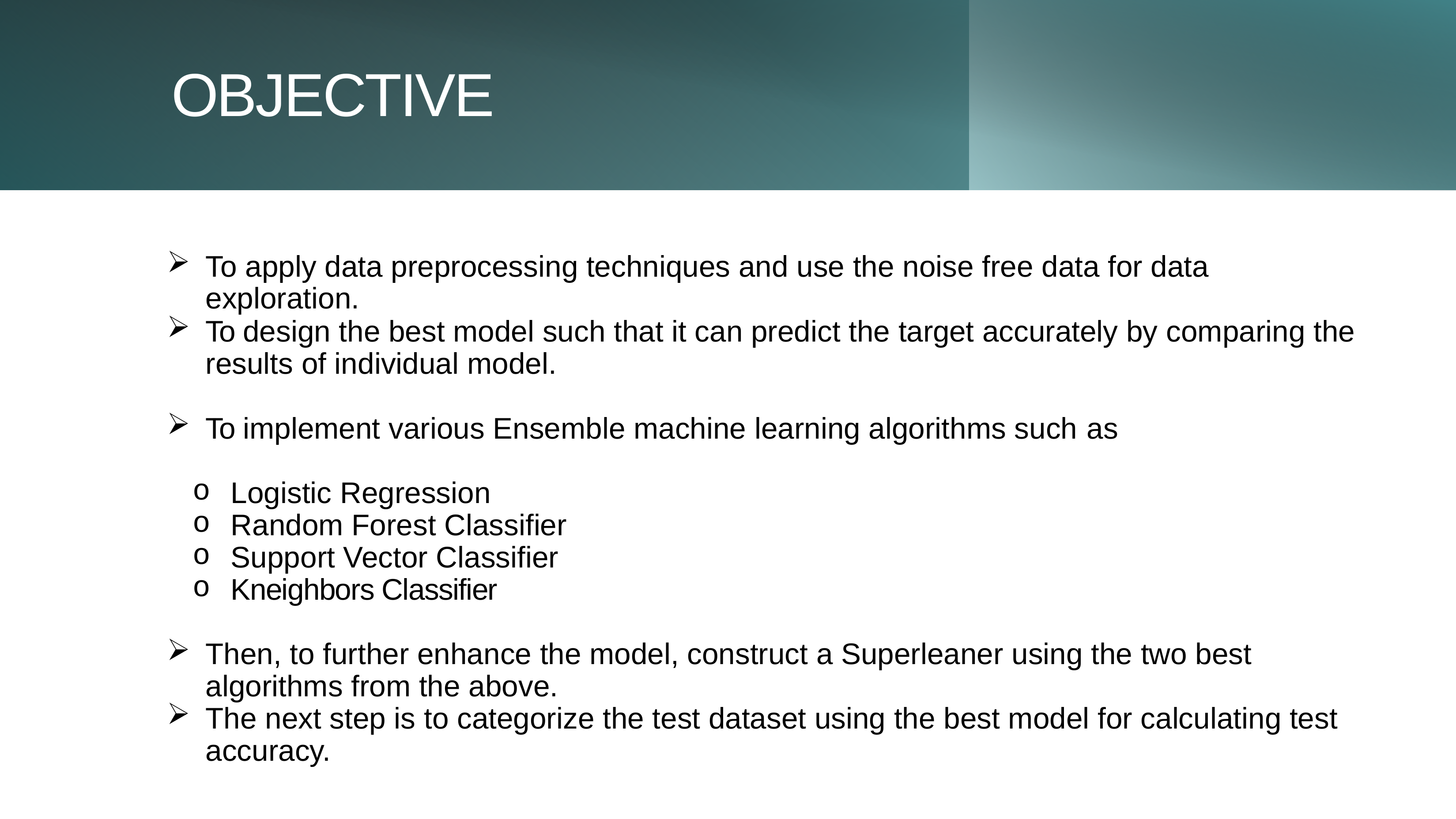

# OBJECTIVE
To apply data preprocessing techniques and use the noise free data for data exploration.
To design the best model such that it can predict the target accurately by comparing the  results of individual model.

To implement various Ensemble machine learning algorithms such as

Logistic Regression
Random Forest Classifier
Support Vector Classifier
Kneighbors Classifier

Then, to further enhance the model, construct a Superleaner using the two best algorithms from the above.
The next step is to categorize the test dataset using the best model for calculating test accuracy.